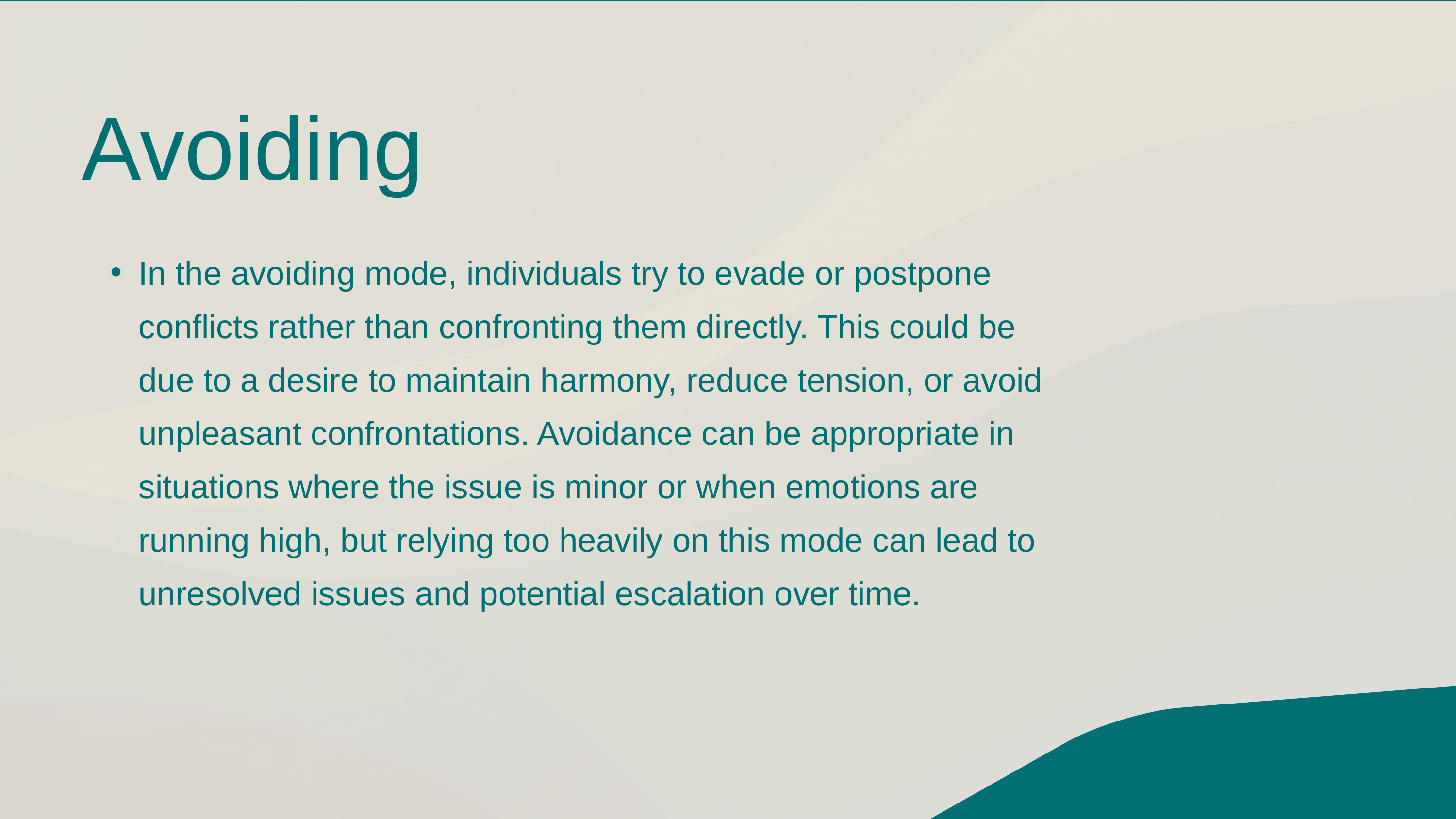

Avoiding
In the avoiding mode, individuals try to evade or postpone conflicts rather than confronting them directly. This could be due to a desire to maintain harmony, reduce tension, or avoid unpleasant confrontations. Avoidance can be appropriate in situations where the issue is minor or when emotions are running high, but relying too heavily on this mode can lead to unresolved issues and potential escalation over time.